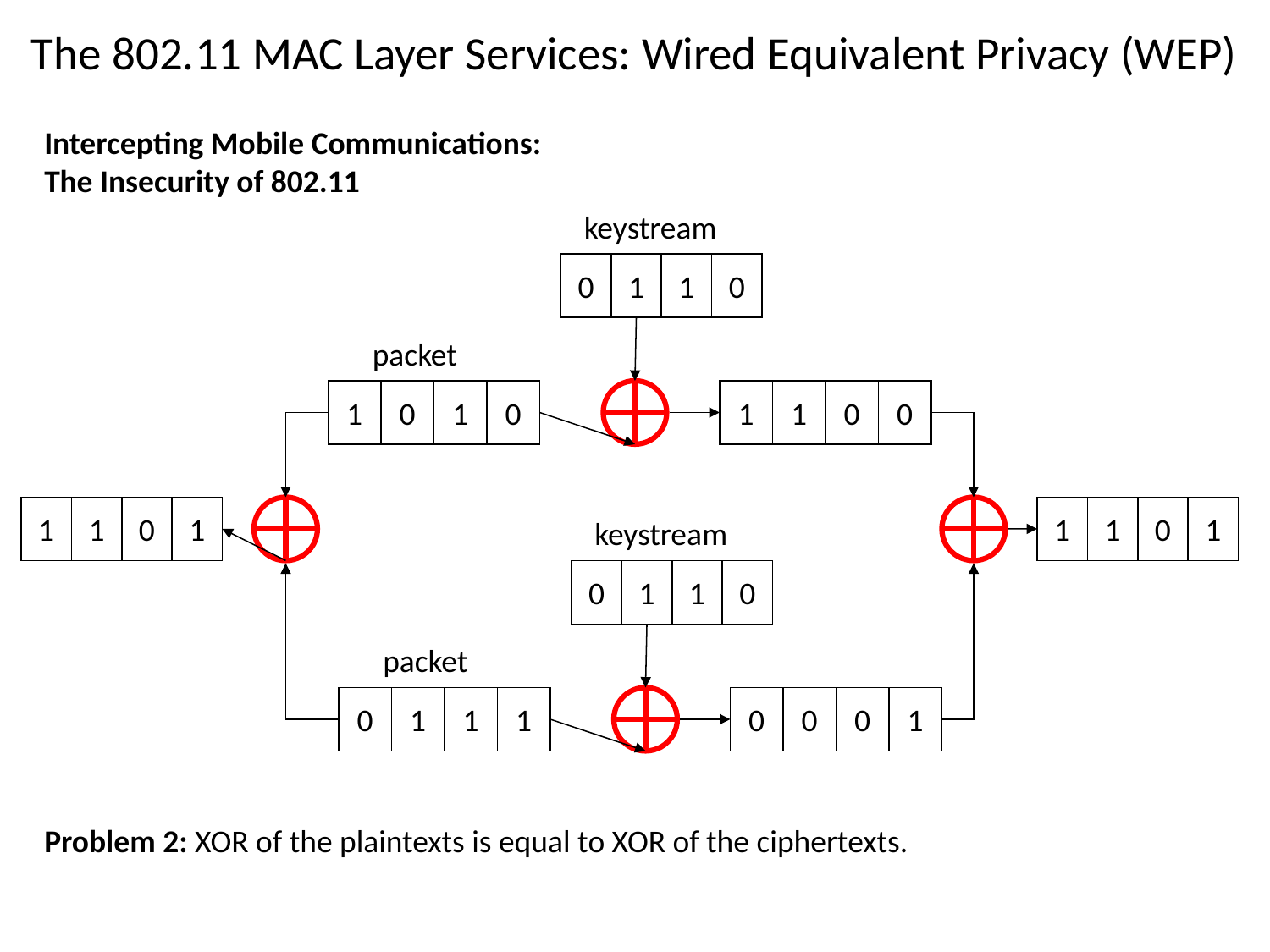

# The 802.11 MAC Layer Services: Wired Equivalent Privacy (WEP)
Intercepting Mobile Communications:
The Insecurity of 802.11

keystream
0
1
1
0
packet
1
0
1
0

1
1
0
0
1
1
0
1

1
1
0
1
keystream
0
1
1
0
packet
0
1
1
1

0
0
0
1
Problem 2: XOR of the plaintexts is equal to XOR of the ciphertexts.